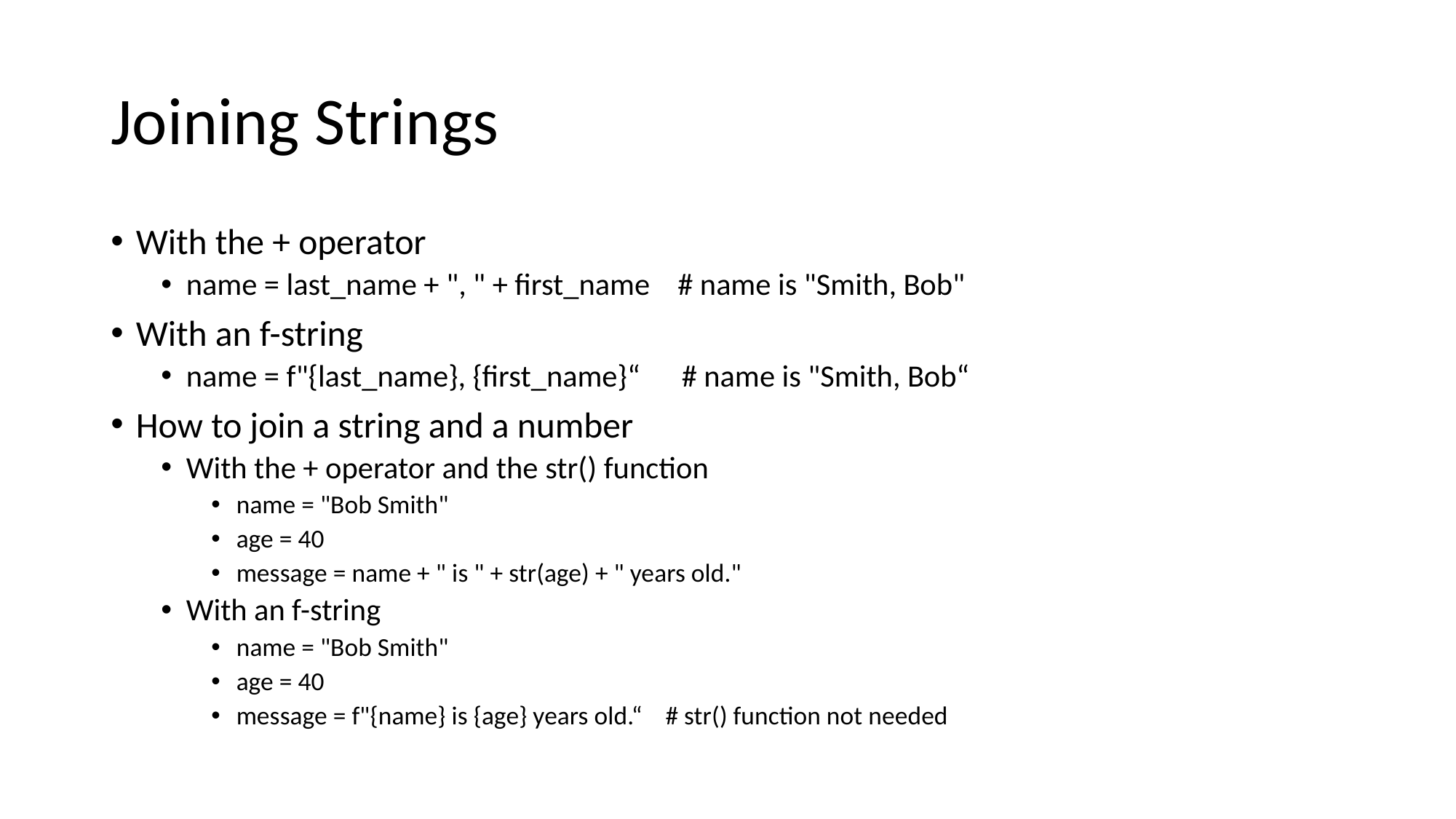

# Joining Strings
With the + operator
name = last_name + ", " + first_name    # name is "Smith, Bob"
With an f-string
name = f"{last_name}, {first_name}“      # name is "Smith, Bob“
How to join a string and a number
With the + operator and the str() function
name = "Bob Smith"
age = 40
message = name + " is " + str(age) + " years old."
With an f-string
name = "Bob Smith"
age = 40
message = f"{name} is {age} years old.“    # str() function not needed